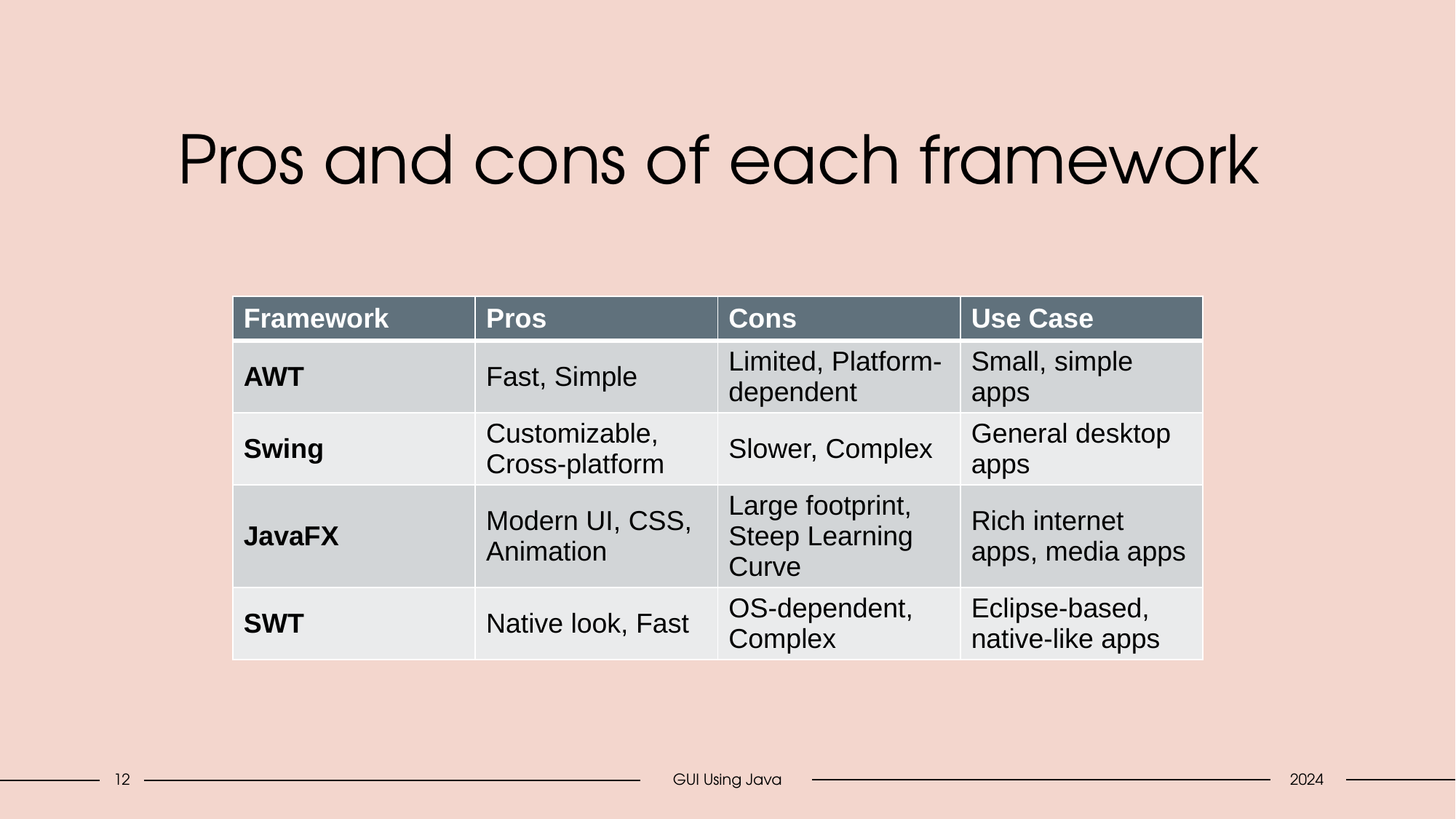

Pros and cons of each framework
| Framework | Pros | Cons | Use Case |
| --- | --- | --- | --- |
| AWT | Fast, Simple | Limited, Platform-dependent | Small, simple apps |
| Swing | Customizable, Cross-platform | Slower, Complex | General desktop apps |
| JavaFX | Modern UI, CSS, Animation | Large footprint, Steep Learning Curve | Rich internet apps, media apps |
| SWT | Native look, Fast | OS-dependent, Complex | Eclipse-based, native-like apps |
12
GUI Using Java
2024